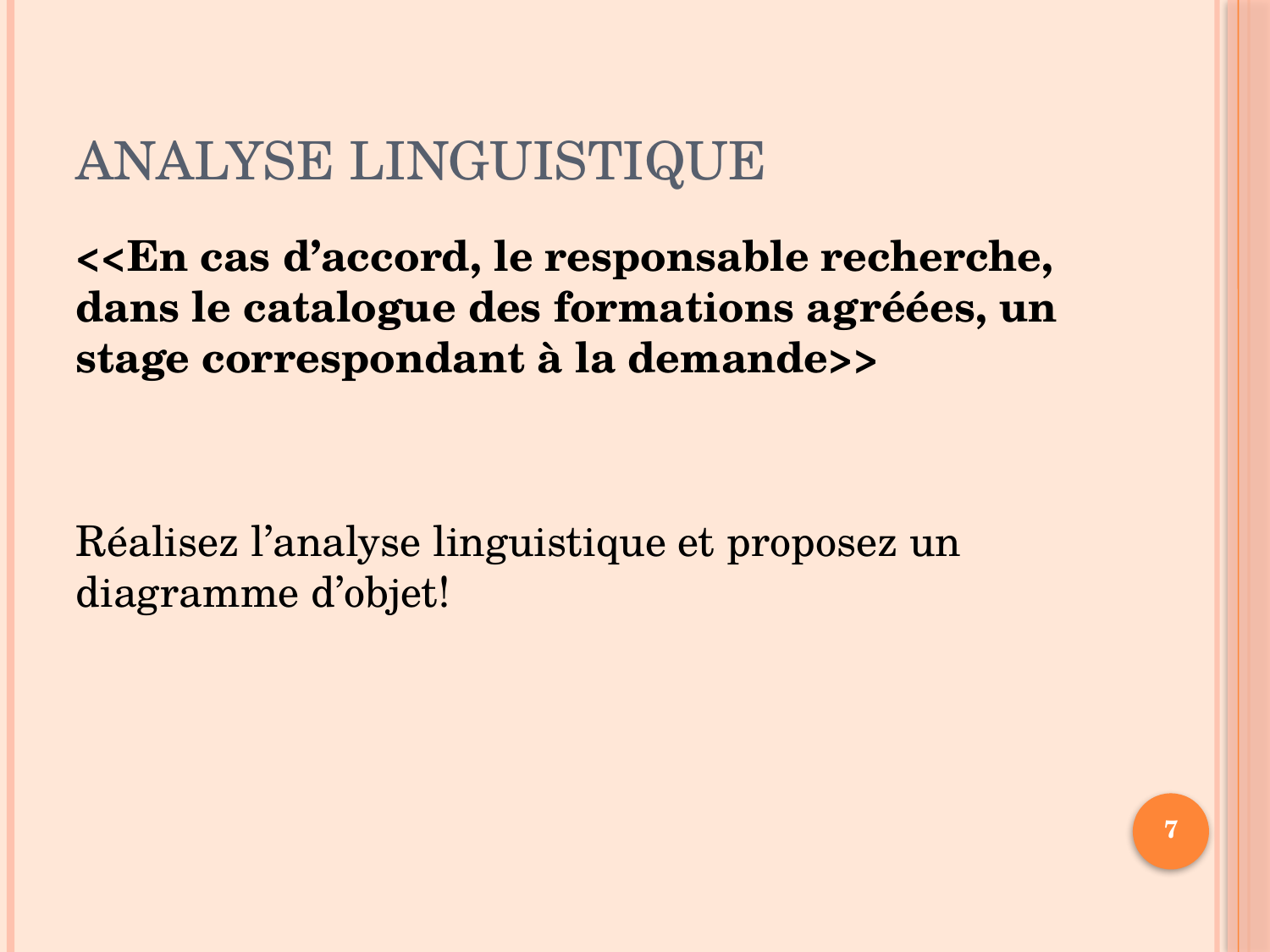

# Analyse linguistique
<<En cas d’accord, le responsable recherche, dans le catalogue des formations agréées, un stage correspondant à la demande>>

Réalisez l’analyse linguistique et proposez un diagramme d’objet!
7